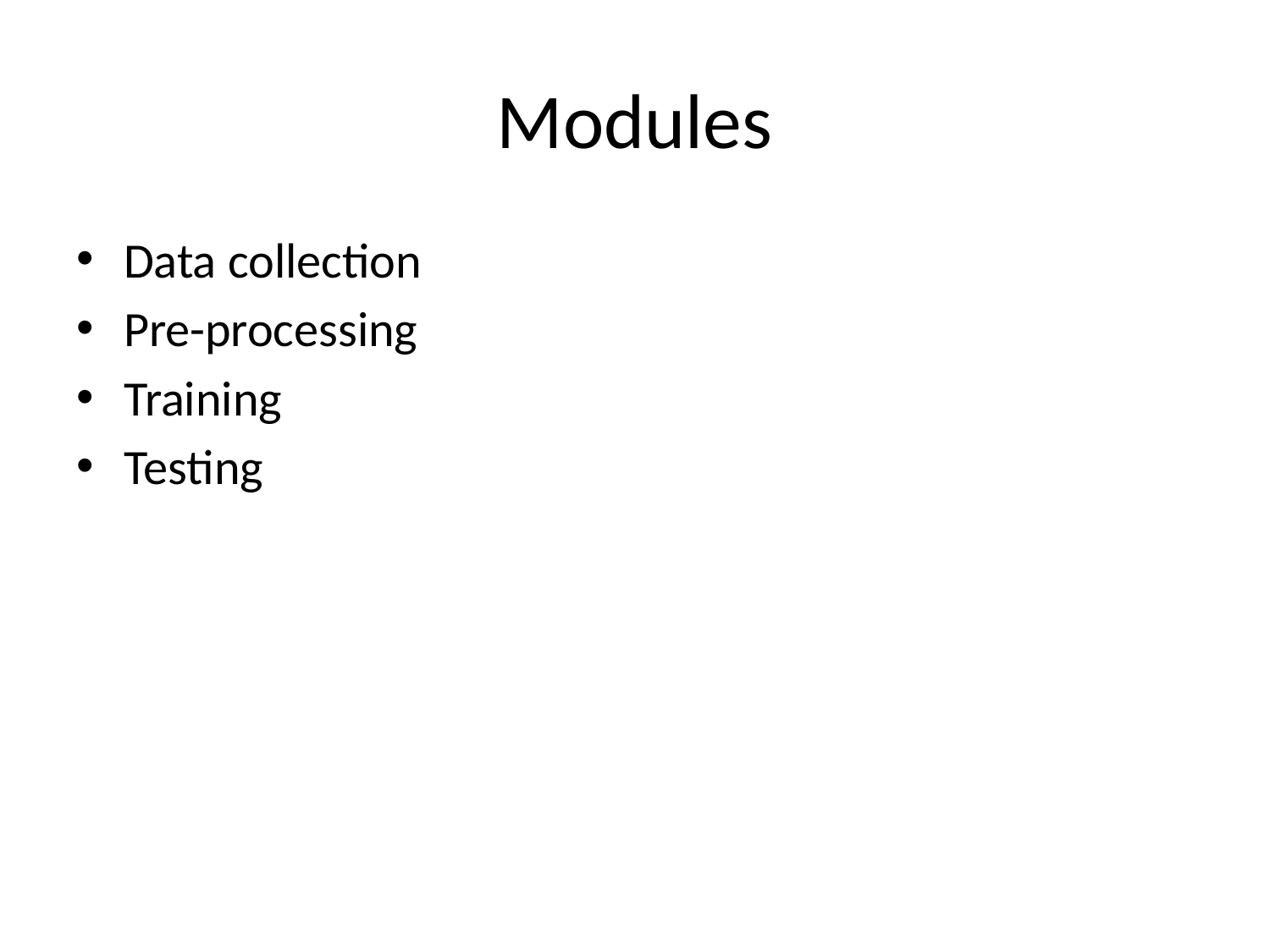

# Modules
Data collection
Pre-processing
Training
Testing